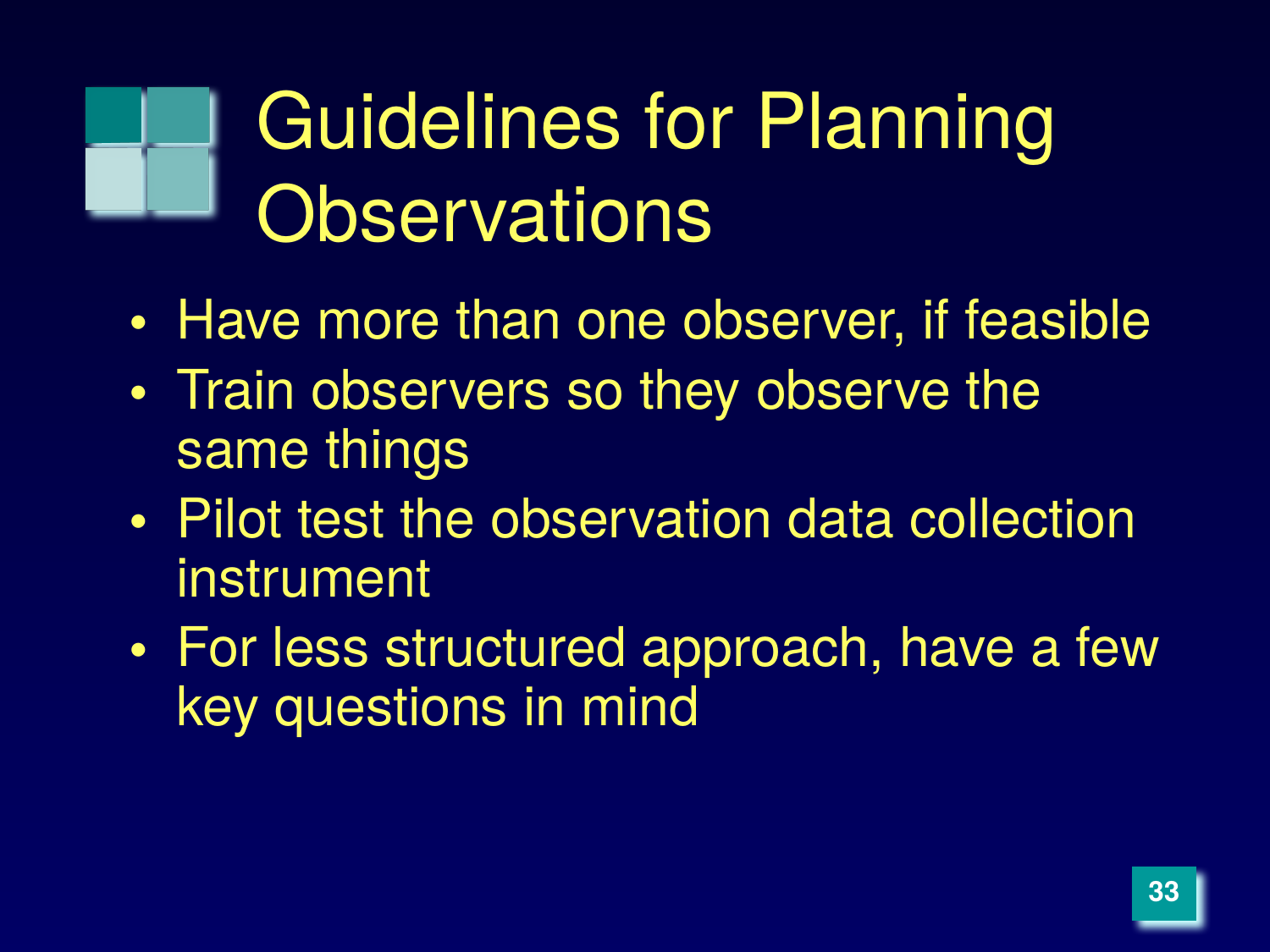

# Guidelines for Planning Observations
Have more than one observer, if feasible
Train observers so they observe the same things
Pilot test the observation data collection instrument
For less structured approach, have a few key questions in mind
33